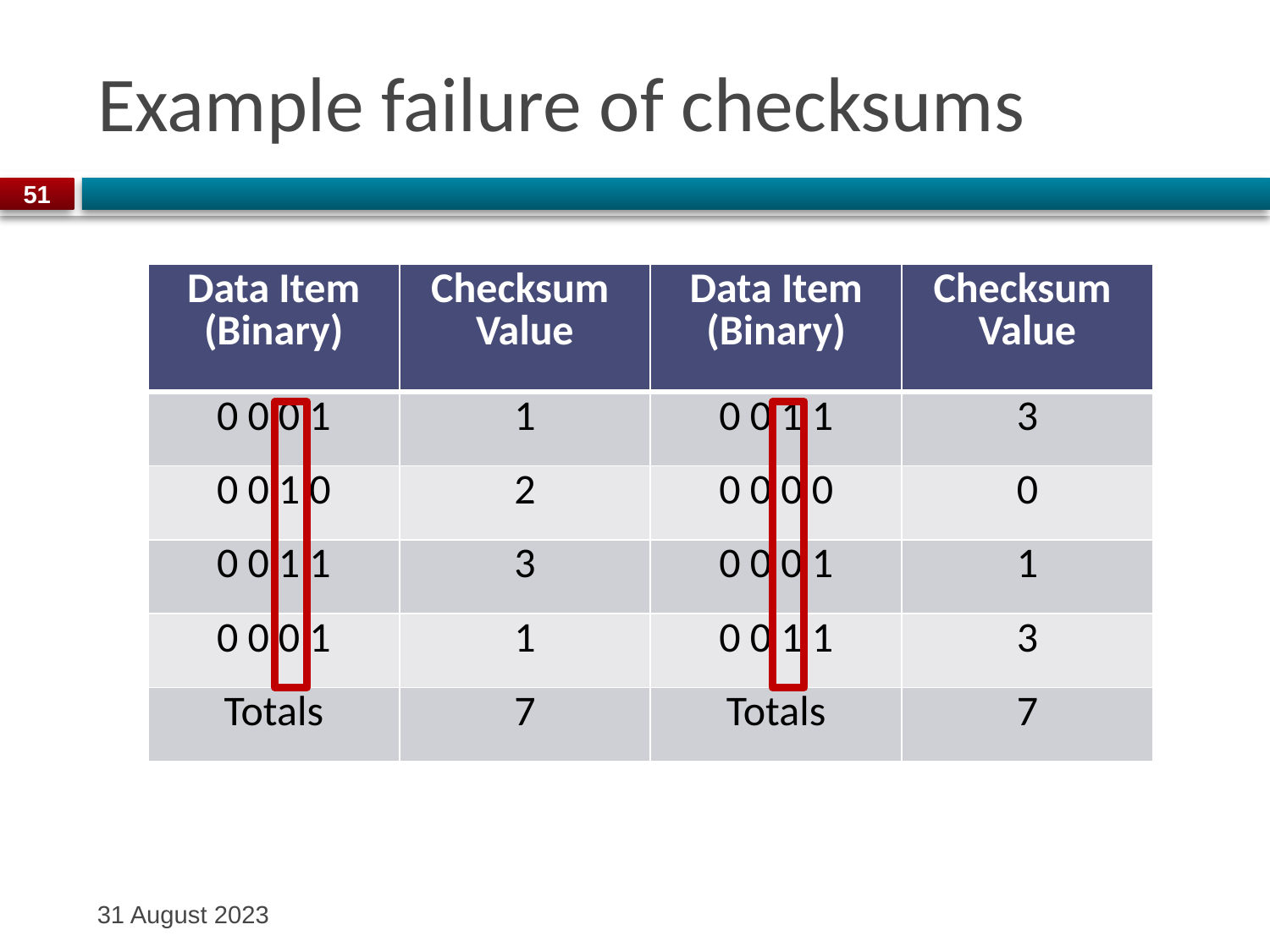

# Example failure of checksums
51
| Data Item (Binary) | Checksum Value | Data Item (Binary) | Checksum Value |
| --- | --- | --- | --- |
| 0 0 0 1 | 1 | 0 0 1 1 | 3 |
| 0 0 1 0 | 2 | 0 0 0 0 | 0 |
| 0 0 1 1 | 3 | 0 0 0 1 | 1 |
| 0 0 0 1 | 1 | 0 0 1 1 | 3 |
| Totals | 7 | Totals | 7 |

31 August 2023